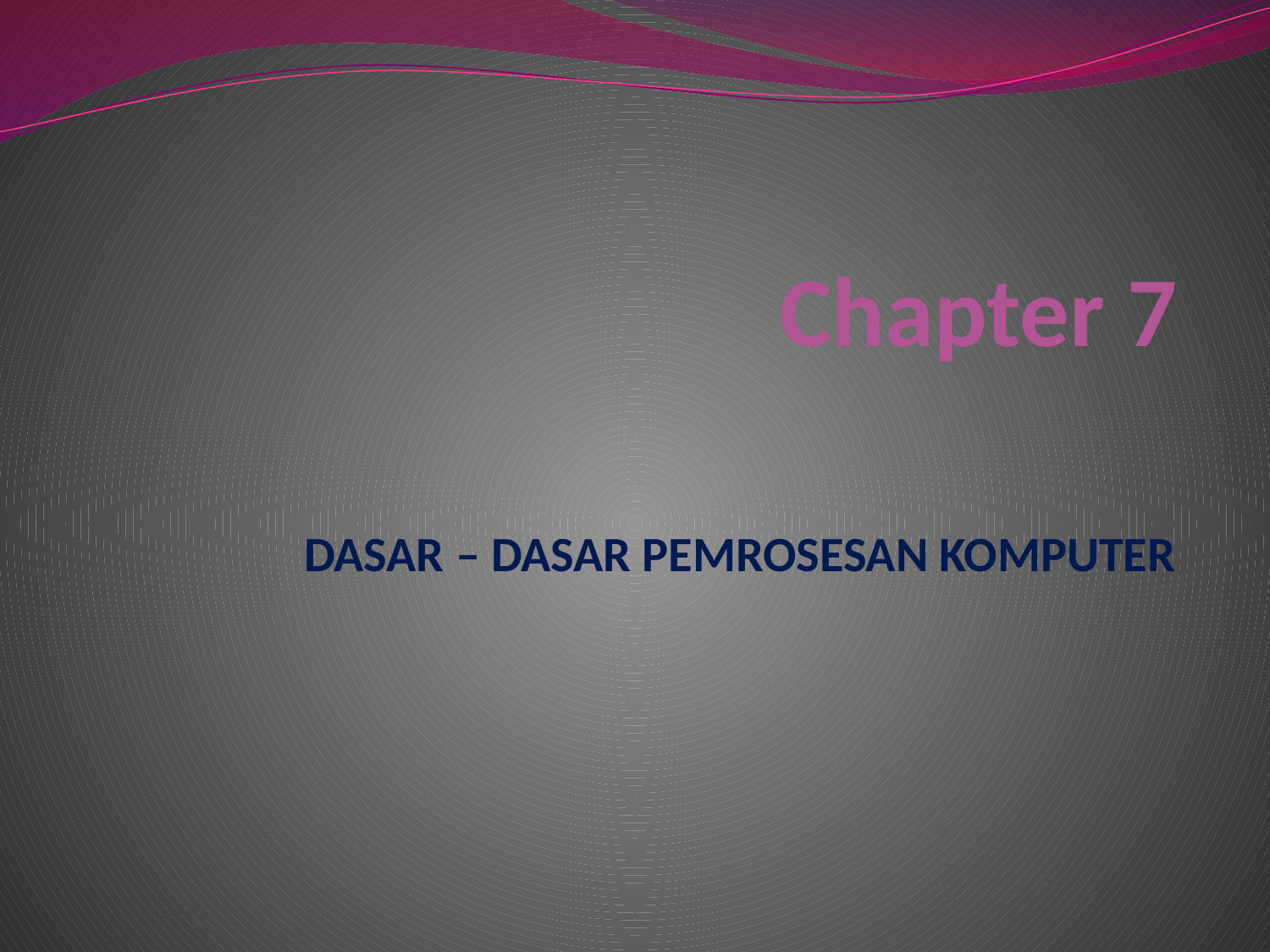

# Chapter 7
DASAR – DASAR PEMROSESAN KOMPUTER